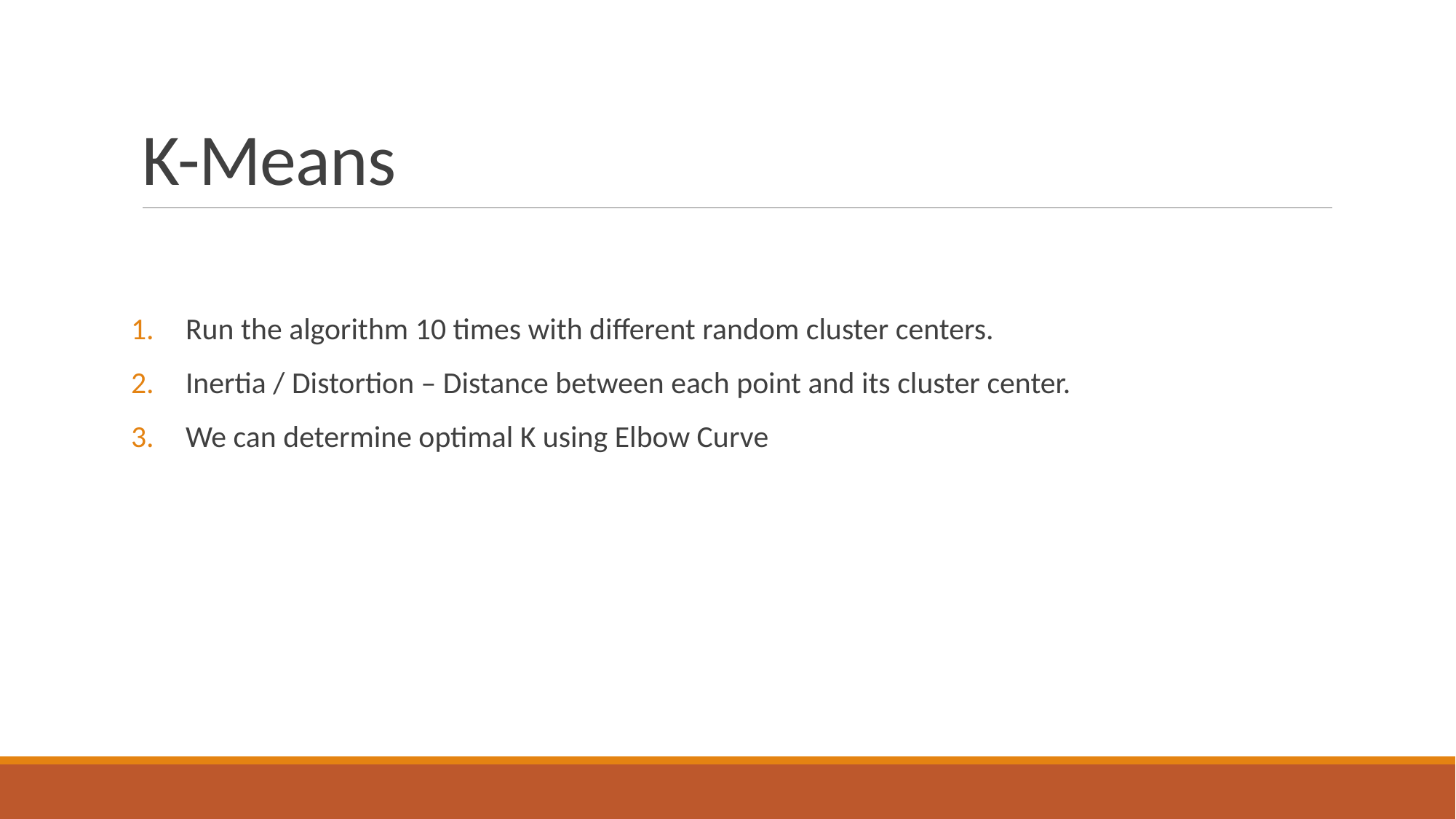

# K-Means
Run the algorithm 10 times with different random cluster centers.
Inertia / Distortion – Distance between each point and its cluster center.
We can determine optimal K using Elbow Curve